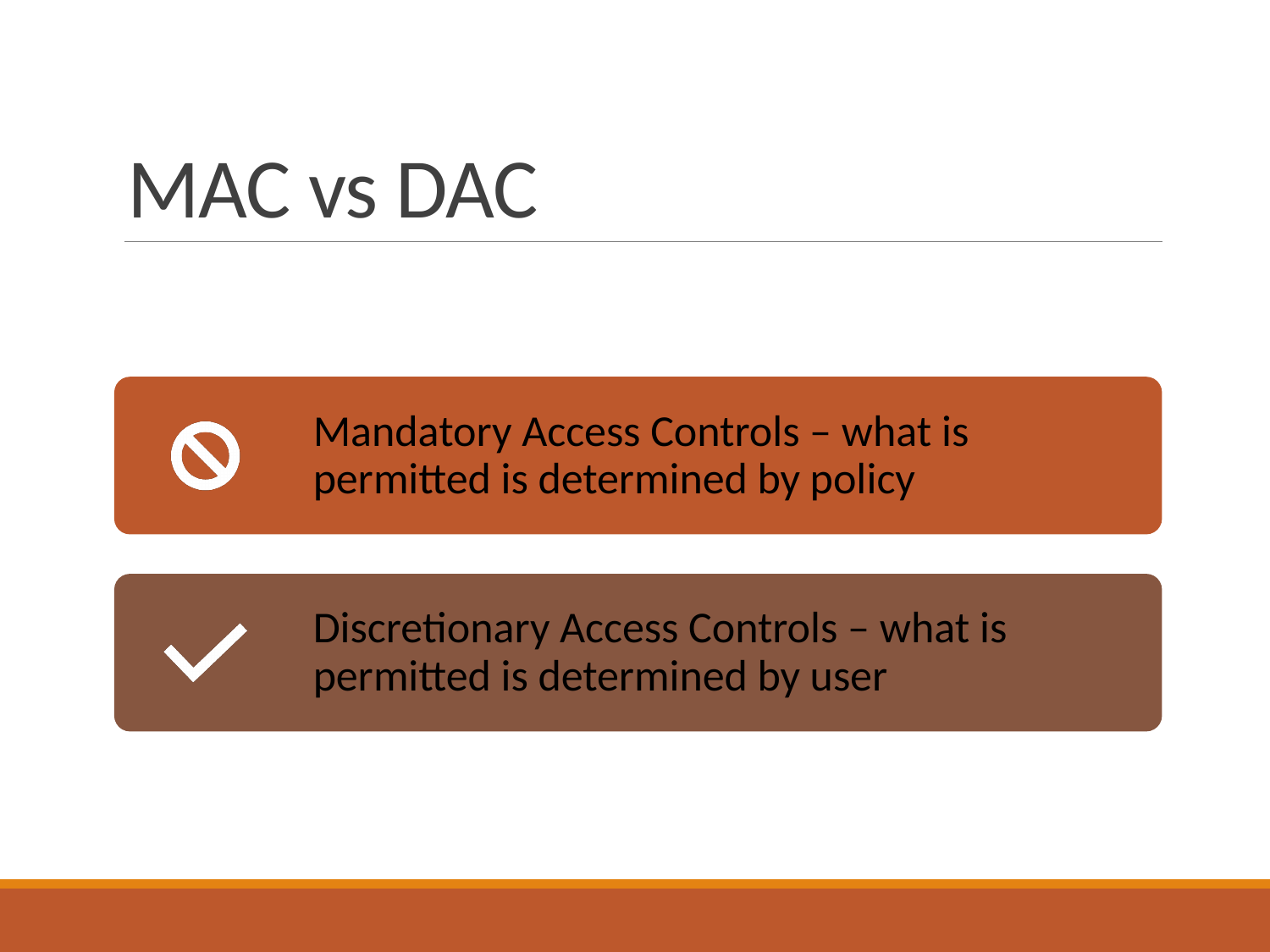

# MAC vs DAC
Mandatory Access Controls – what is permitted is determined by policy
Discretionary Access Controls – what is permitted is determined by user